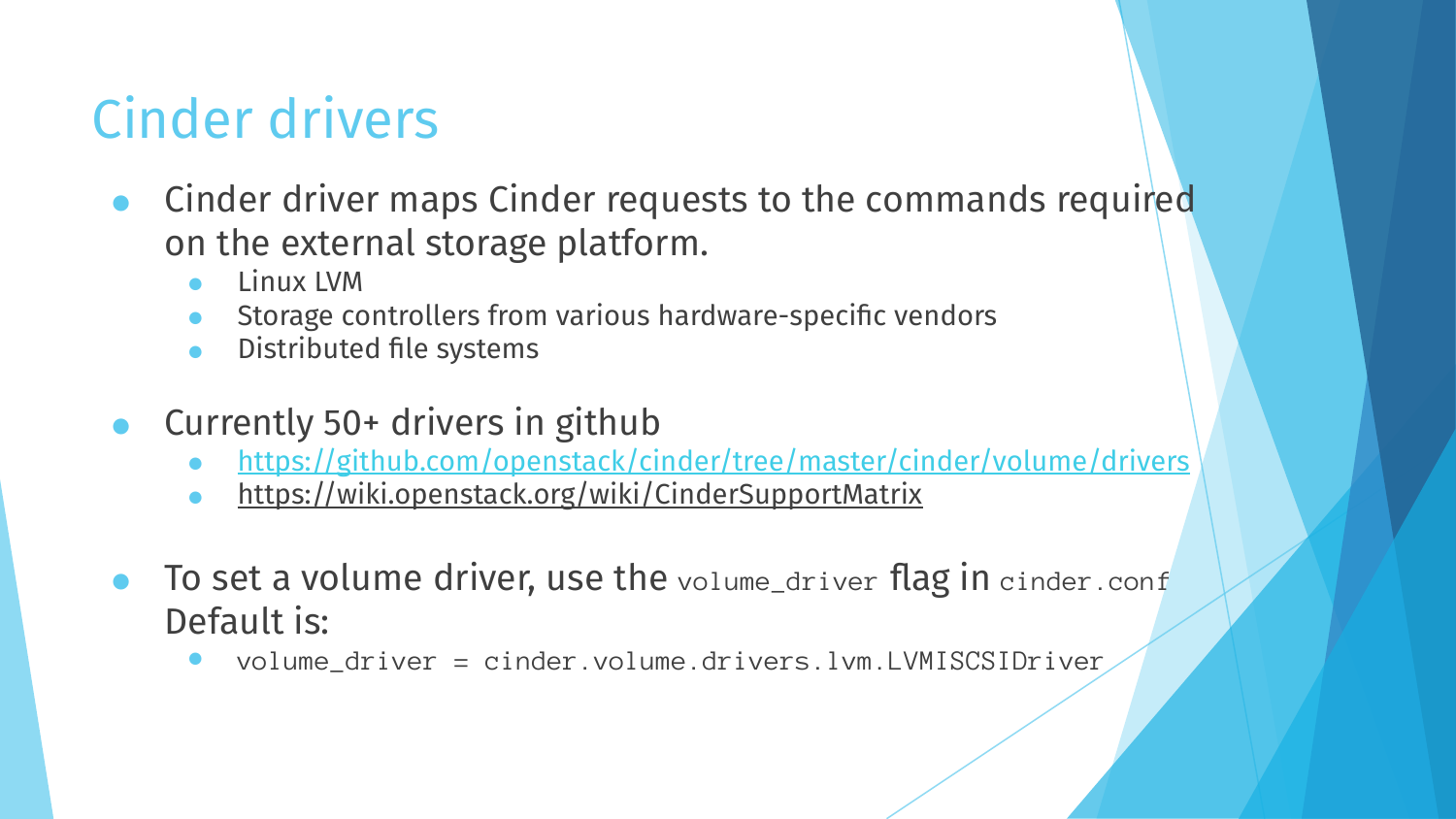

# Cinder drivers
Cinder driver maps Cinder requests to the commands required on the external storage platform.
Linux LVM
Storage controllers from various hardware-specific vendors
Distributed file systems
Currently 50+ drivers in github
https://github.com/openstack/cinder/tree/master/cinder/volume/drivers
https://wiki.openstack.org/wiki/CinderSupportMatrix
To set a volume driver, use the volume_driver flag in cinder.conf Default is:
volume_driver = cinder.volume.drivers.lvm.LVMISCSIDriver